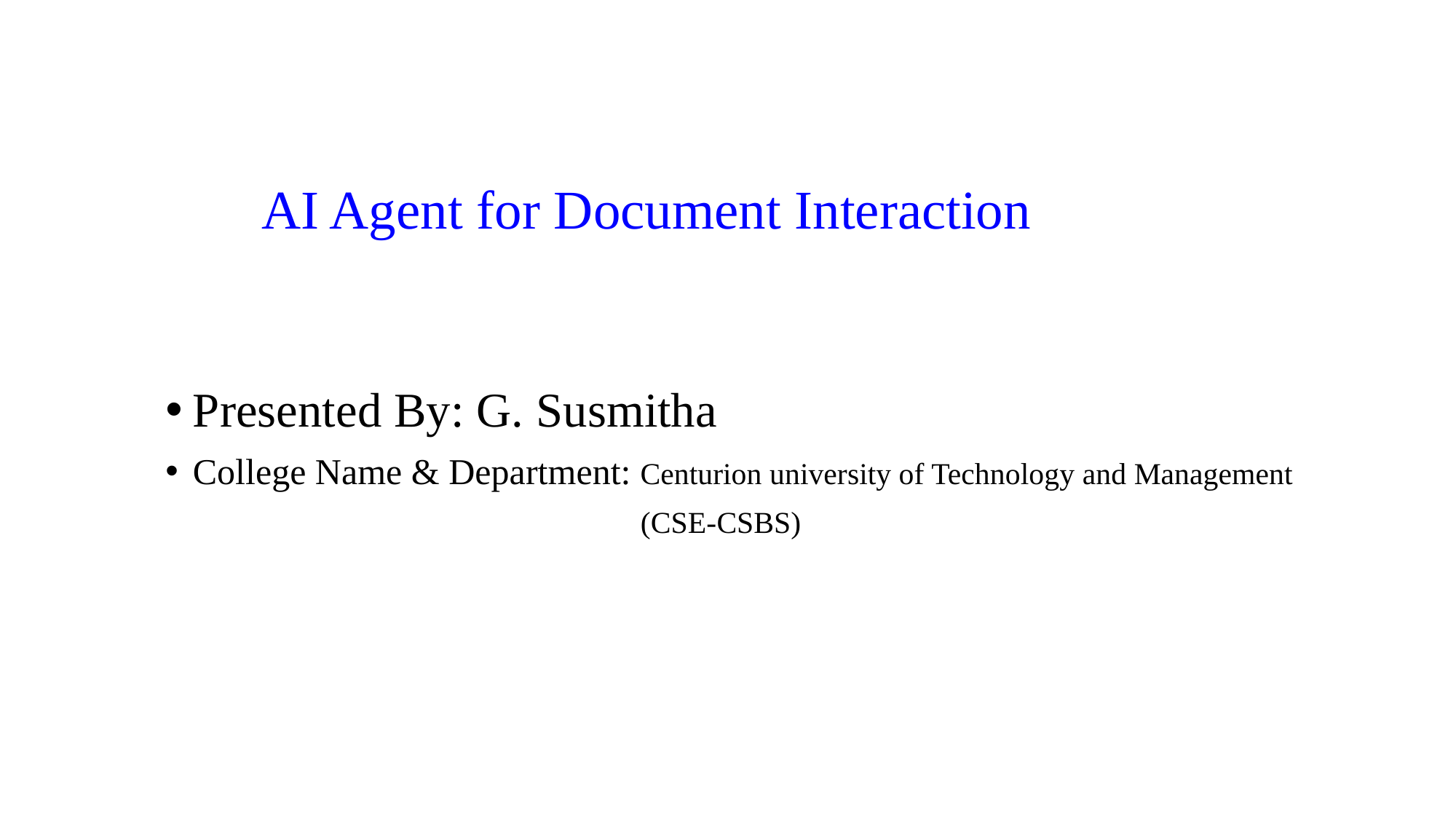

# AI Agent for Document Interaction
Presented By: G. Susmitha
College Name & Department: Centurion university of Technology and Management
				     (CSE-CSBS)